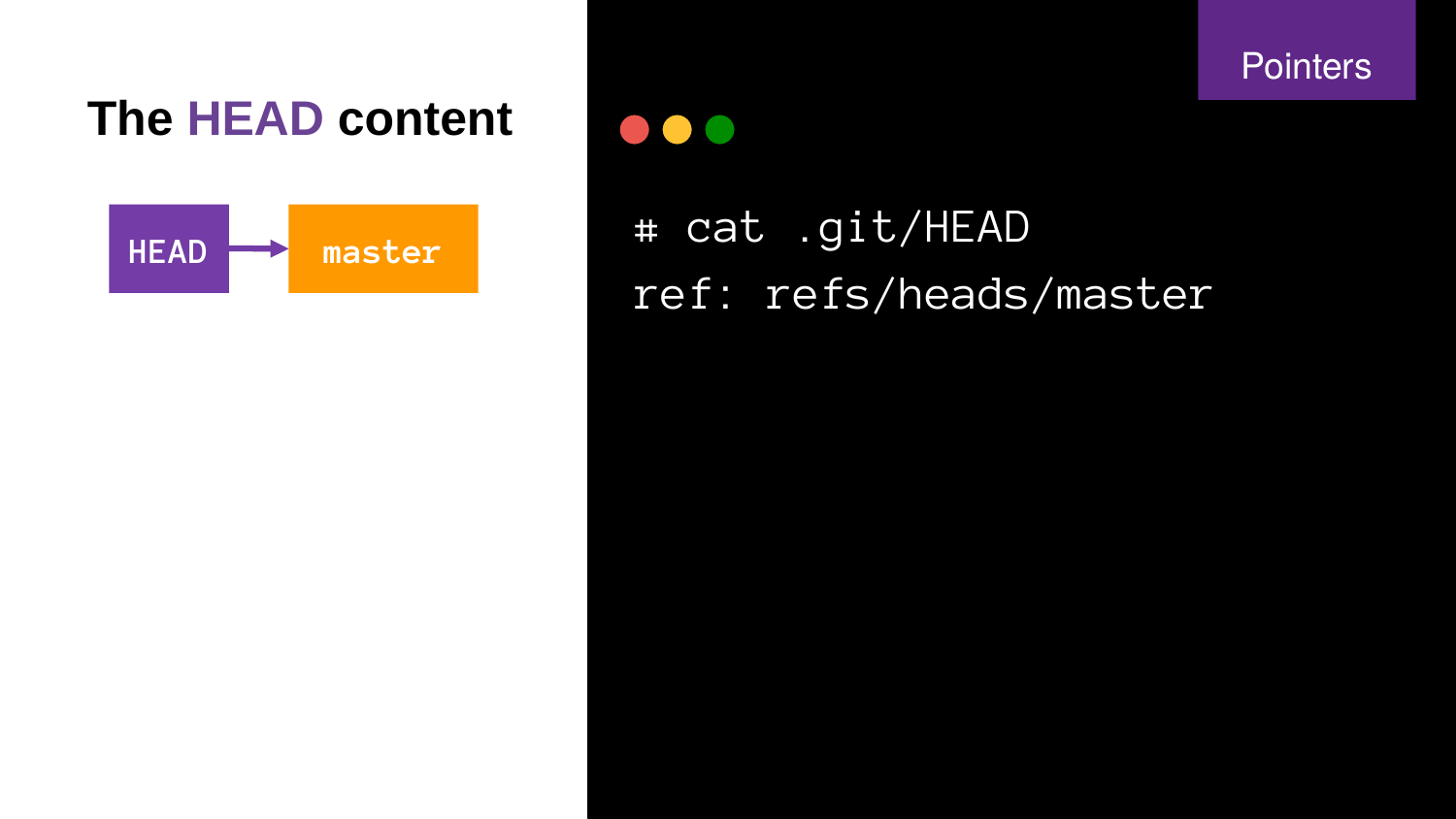

Pointers
The HEAD content
# cat .git/HEAD
ref: refs/heads/master

HEAD
master